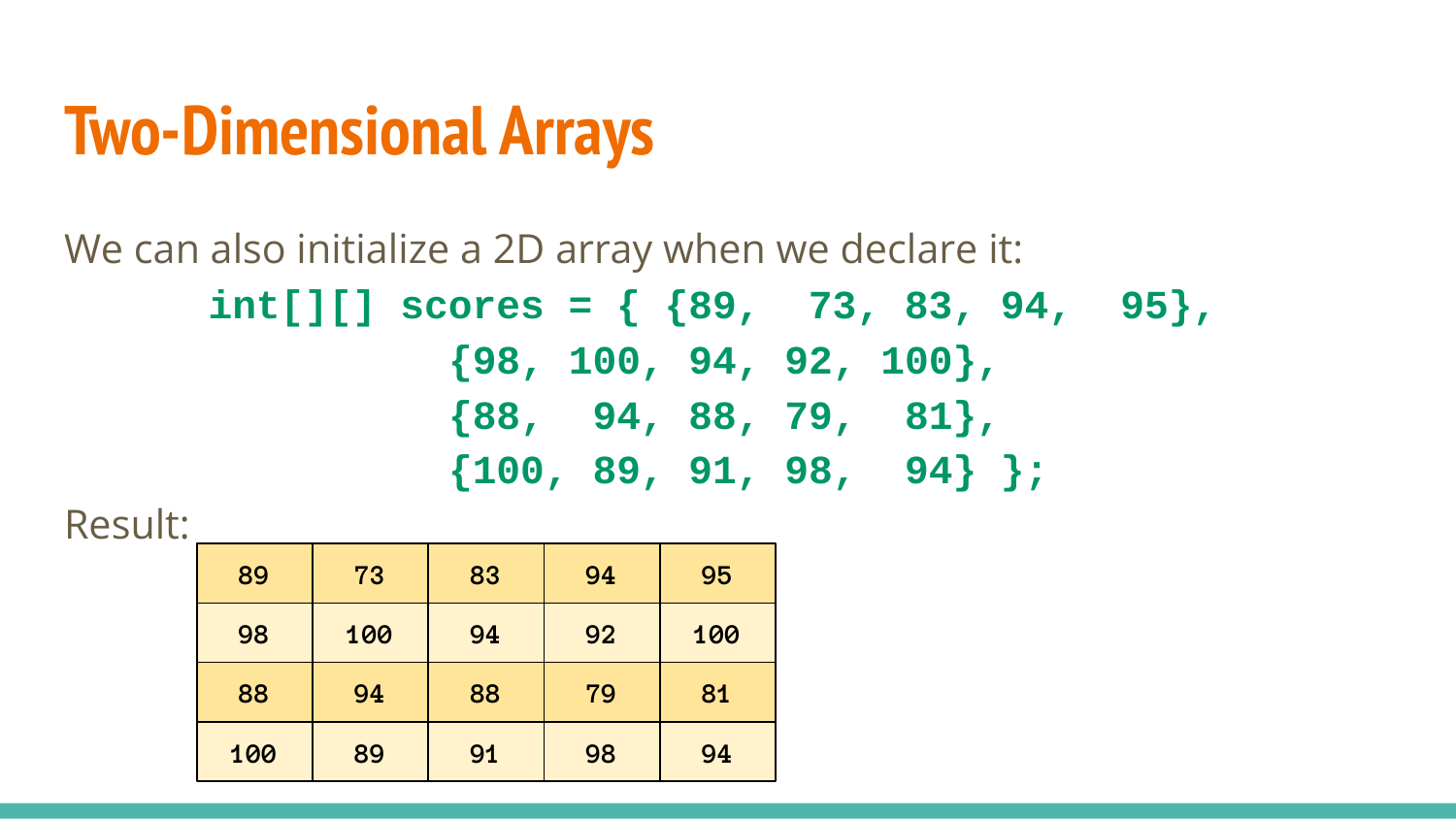

# Two-Dimensional Arrays
We can also initialize a 2D array when we declare it:
	int[][] scores = { {89,  73, 83, 94,  95},
				          {98, 100, 94, 92, 100},
				          {88,  94, 88, 79,  81},
				          {100, 89, 91, 98,  94} };
Result:
89
73
83
94
95
98
100
94
92
100
88
94
88
79
81
100
89
91
98
94